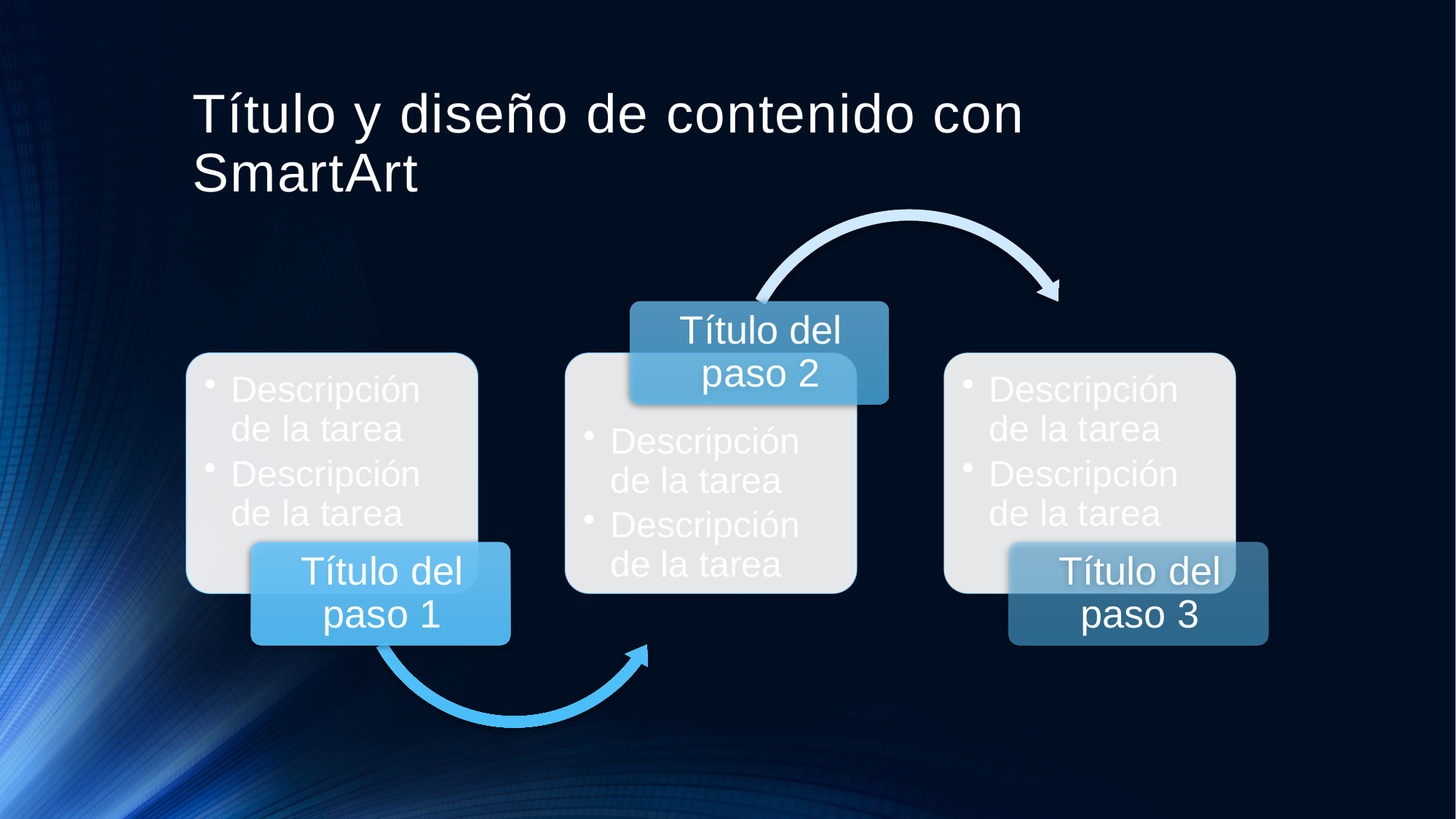

# Título y diseño de contenido con SmartArt
Descripción de la tarea
Descripción de la tarea
Título del paso 1
Descripción de la tarea
Descripción de la tarea
Título del paso 2
Descripción de la tarea
Descripción de la tarea
Título del paso 3